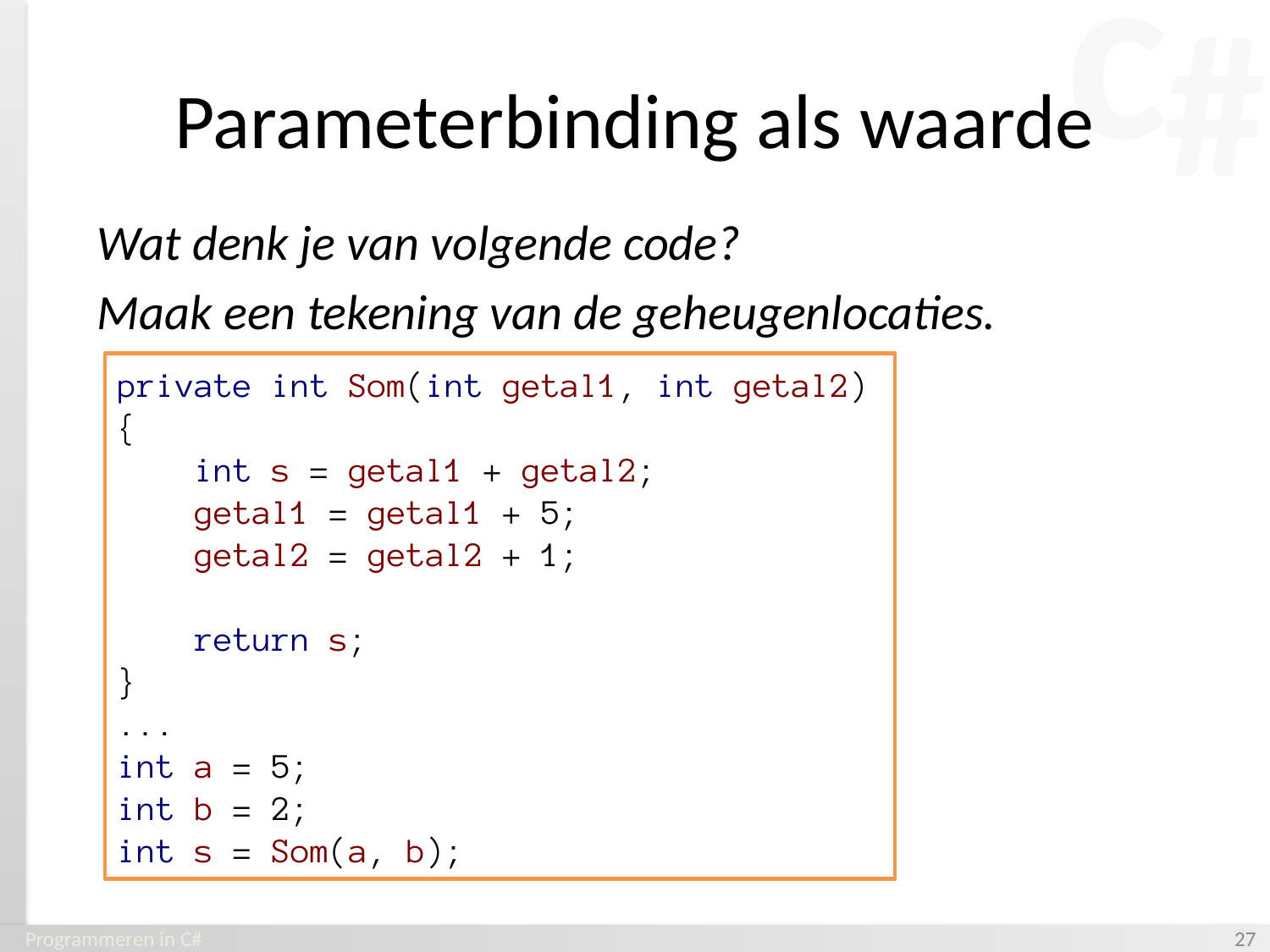

# Parameterbinding als waarde
Wat denk je van volgende code?
Maak een tekening van de geheugenlocaties.
private int Som(int getal1, int getal2)
{
    int s = getal1 + getal2;
    getal1 = getal1 + 5;
    getal2 = getal2 + 1;
    return s;
}
...
int a = 5;
int b = 2;
int s = Som(a, b);
Programmeren in C#
27